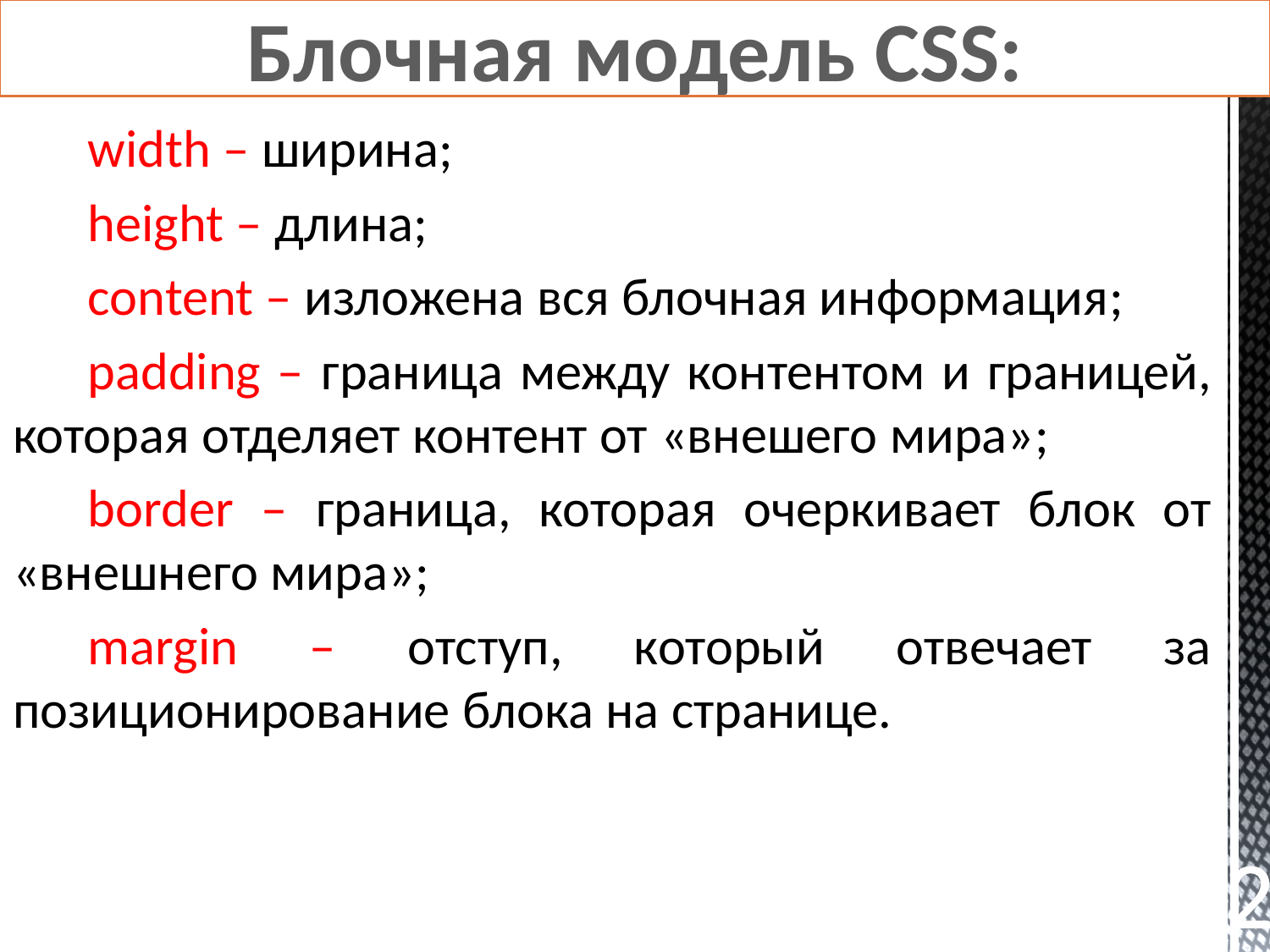

Блочная модель CSS:
width – ширина;
height – длина;
content – изложена вся блочная информация;
padding – граница между контентом и границей, которая отделяет контент от «внешего мира»;
border – граница, которая очеркивает блок от «внешнего мира»;
margin – отступ, который отвечает за позиционирование блока на странице.
2